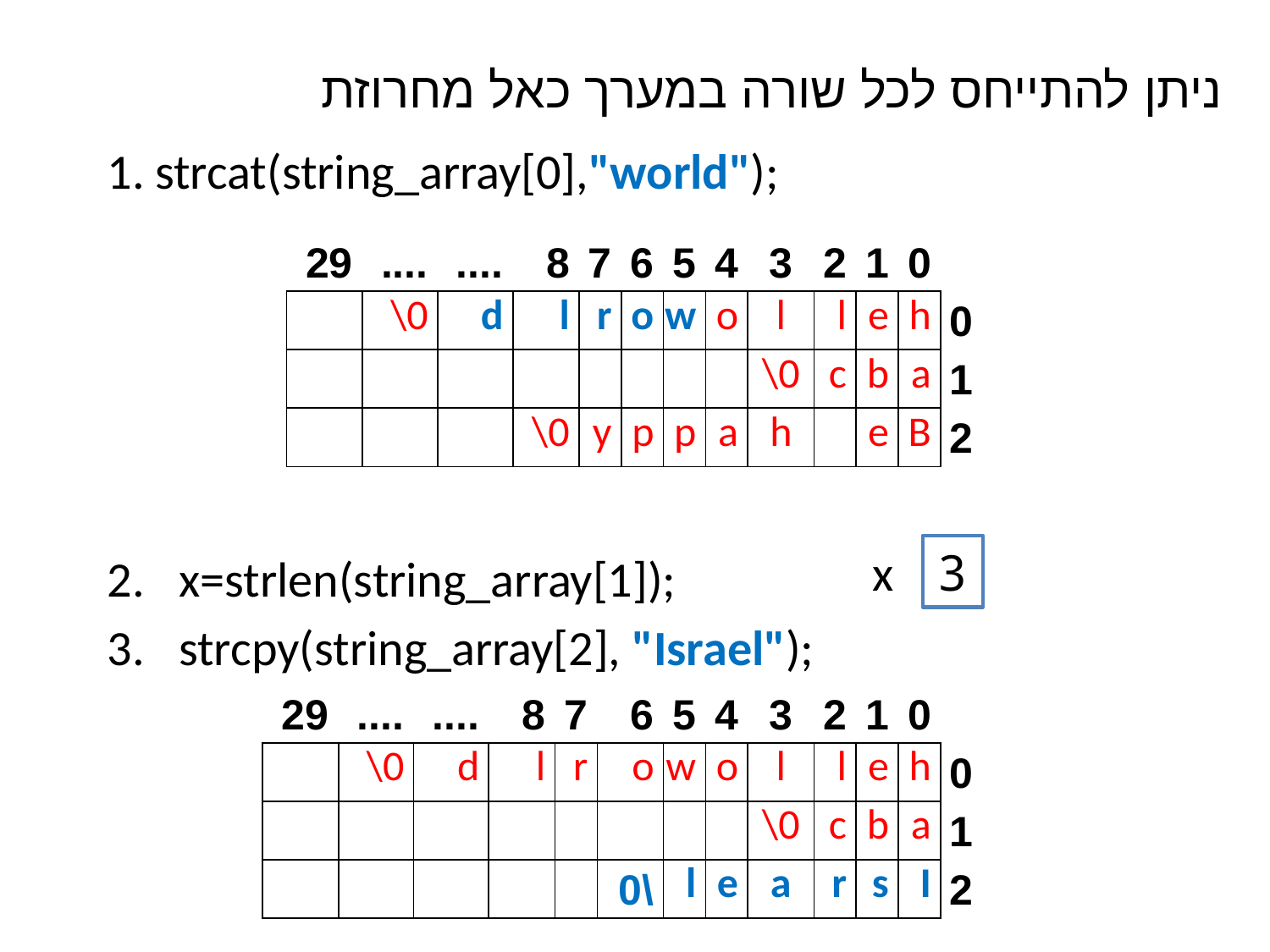

ניתן להתייחס לכל שורה במערך כאל מחרוזת
strcat(string_array[0],"world");

x=strlen(string_array[1]);
strcpy(string_array[2], "Israel");
| 29 | .... | .... | 8 | 7 | 6 | 5 | 4 | 3 | 2 | 1 | 0 |  |
| --- | --- | --- | --- | --- | --- | --- | --- | --- | --- | --- | --- | --- |
|  | \0 | d | l | r | o | w | o | l | l | e | h | 0 |
|  |  |  |  |  |  |  |  | \0 | c | b | a | 1 |
|  |  |  | \0 | y | p | p | a | h |  | e | B | 2 |

x
3
| 29 | .... | .... | 8 | 7 | 6 | 5 | 4 | 3 | 2 | 1 | 0 |  |
| --- | --- | --- | --- | --- | --- | --- | --- | --- | --- | --- | --- | --- |
|  | \0 | d | l | r | o | w | o | l | l | e | h | 0 |
|  |  |  |  |  |  |  |  | \0 | c | b | a | 1 |
|  |  |  |  |  | \0 | l | e | a | r | s | I | 2 |